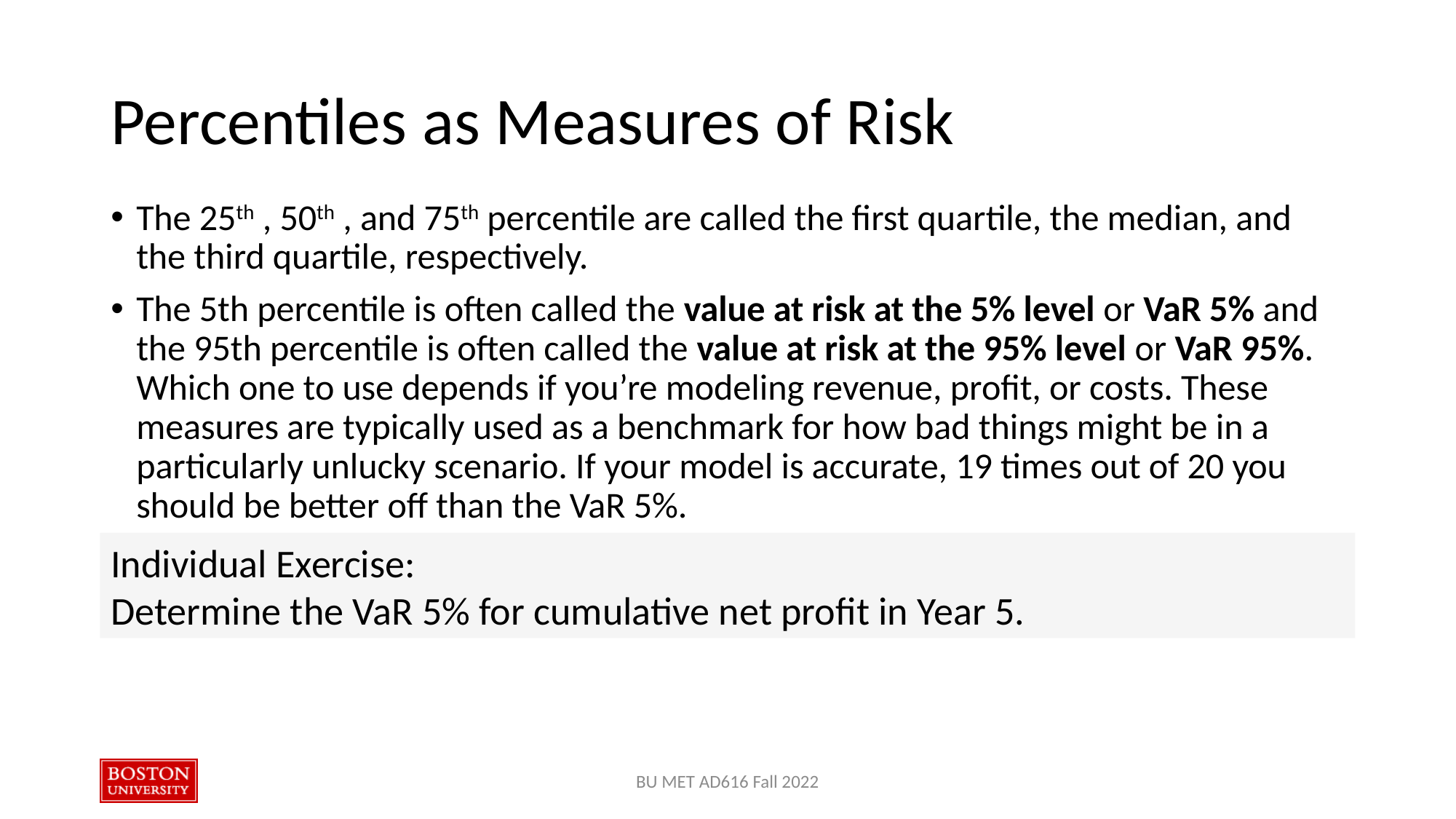

# Percentiles as Measures of Risk
The 25th , 50th , and 75th percentile are called the first quartile, the median, and the third quartile, respectively.
The 5th percentile is often called the value at risk at the 5% level or VaR 5% and the 95th percentile is often called the value at risk at the 95% level or VaR 95%. Which one to use depends if you’re modeling revenue, profit, or costs. These measures are typically used as a benchmark for how bad things might be in a particularly unlucky scenario. If your model is accurate, 19 times out of 20 you should be better off than the VaR 5%.
Individual Exercise:
Determine the VaR 5% for cumulative net profit in Year 5.
BU MET AD616 Fall 2022